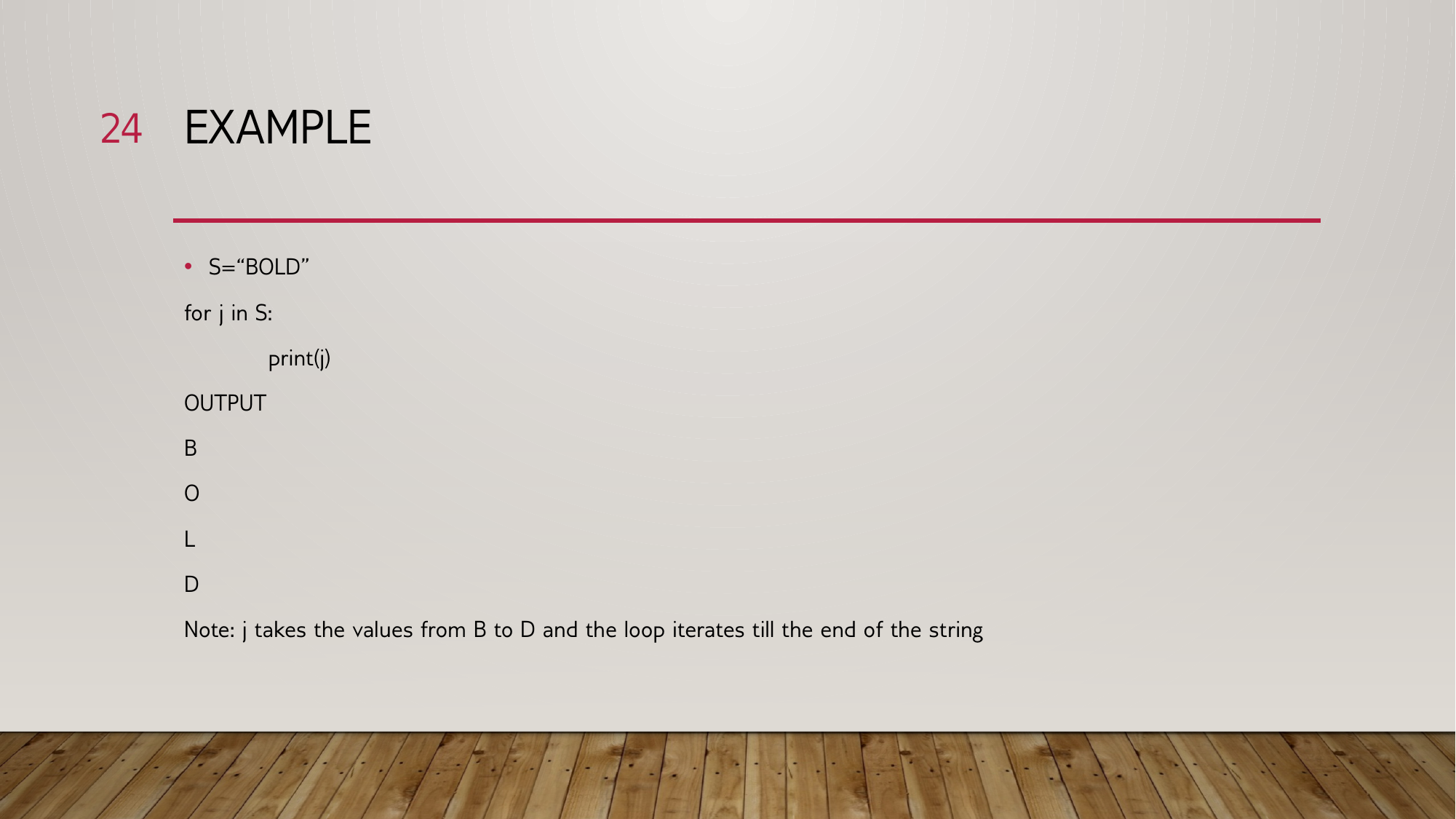

24
# EXAMPLE
S=“BOLD”
for j in S:
	print(j)
OUTPUT
B
O
L
D
Note: j takes the values from B to D and the loop iterates till the end of the string